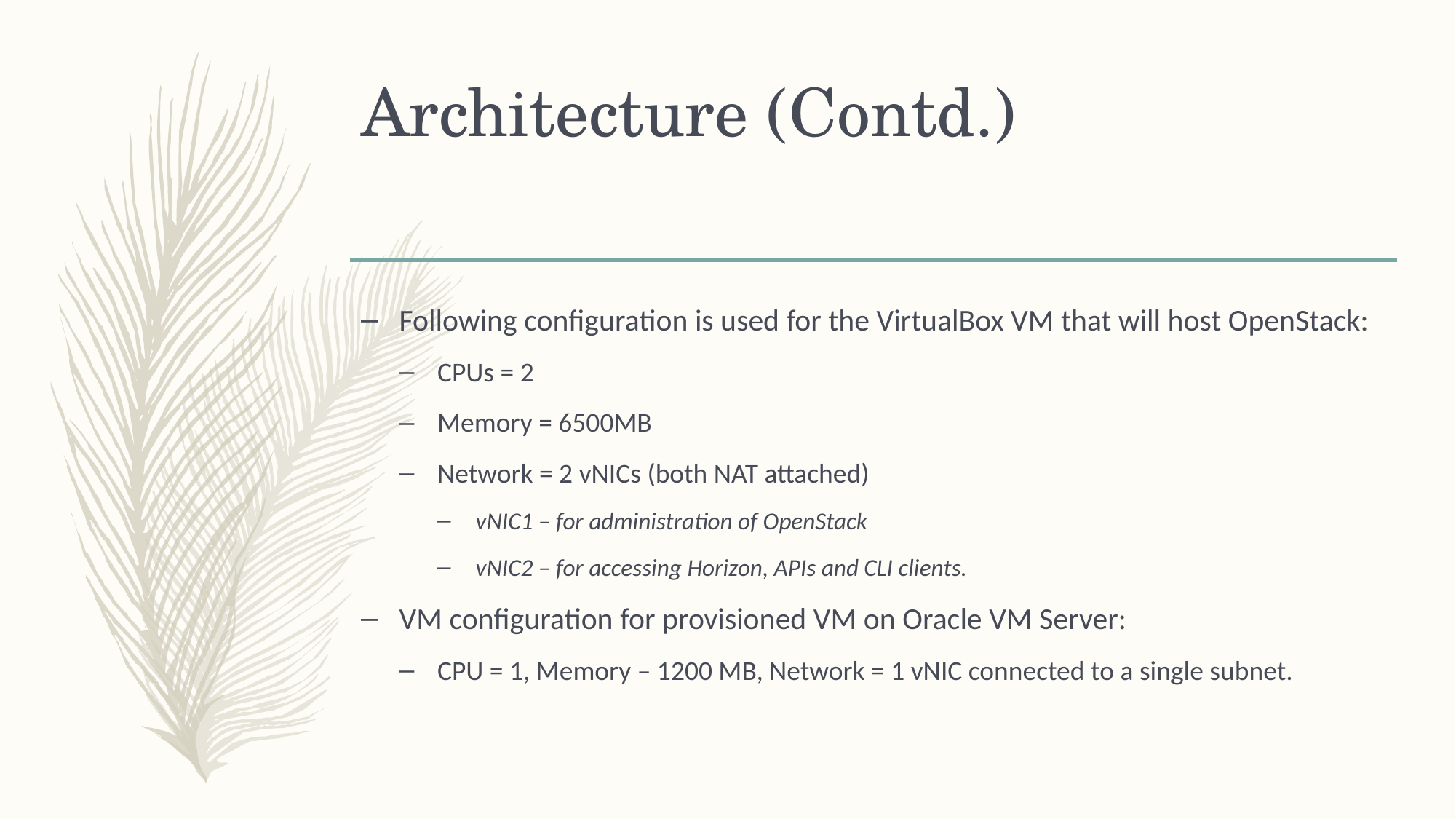

# Architecture (Contd.)
Following configuration is used for the VirtualBox VM that will host OpenStack:
CPUs = 2
Memory = 6500MB
Network = 2 vNICs (both NAT attached)
vNIC1 – for administration of OpenStack
vNIC2 – for accessing Horizon, APIs and CLI clients.
VM configuration for provisioned VM on Oracle VM Server:
CPU = 1, Memory – 1200 MB, Network = 1 vNIC connected to a single subnet.